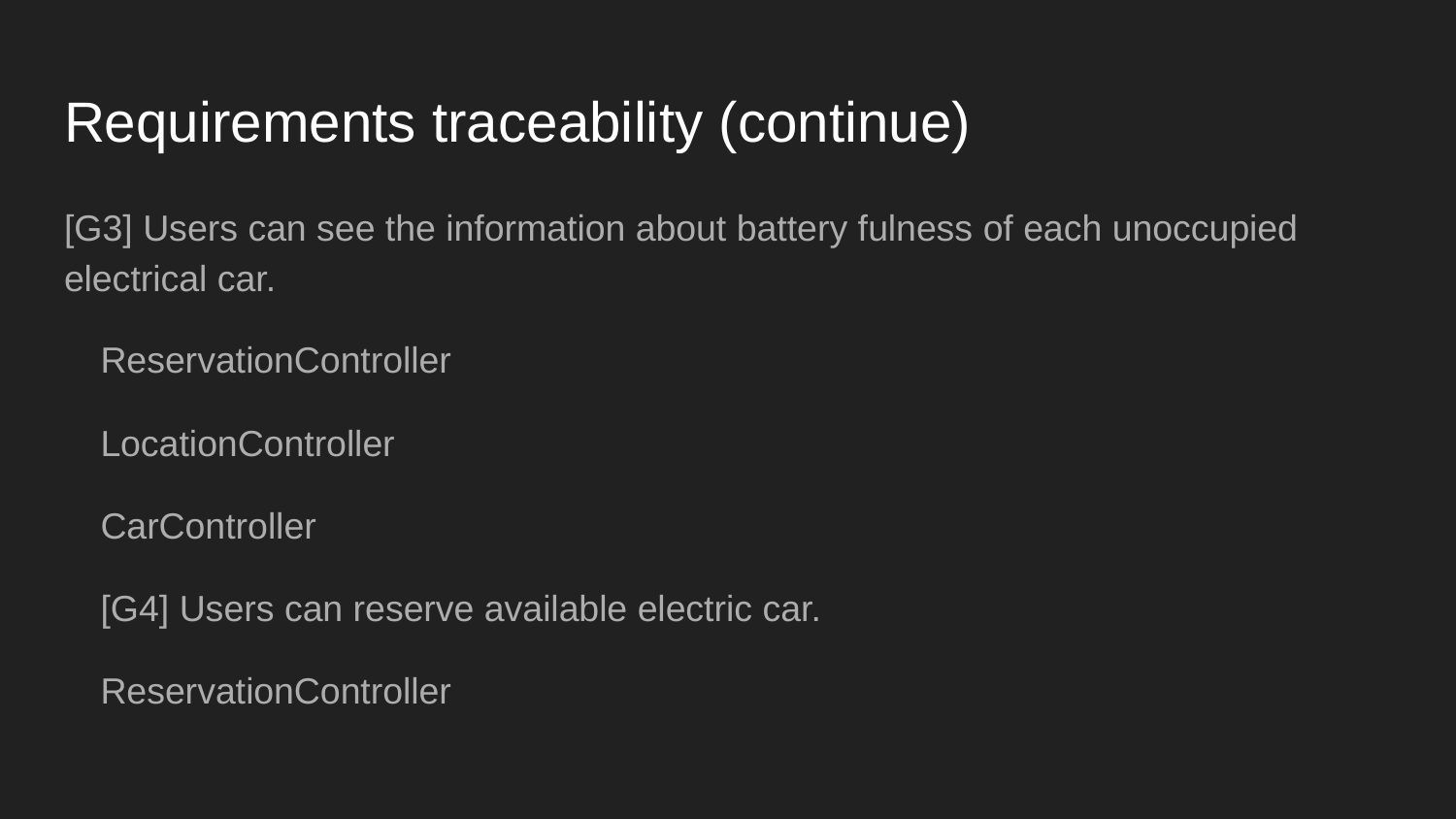

# Requirements traceability (continue)
[G3] Users can see the information about battery fulness of each unoccupied electrical car.
ReservationController
LocationController
CarController
[G4] Users can reserve available electric car.
ReservationController